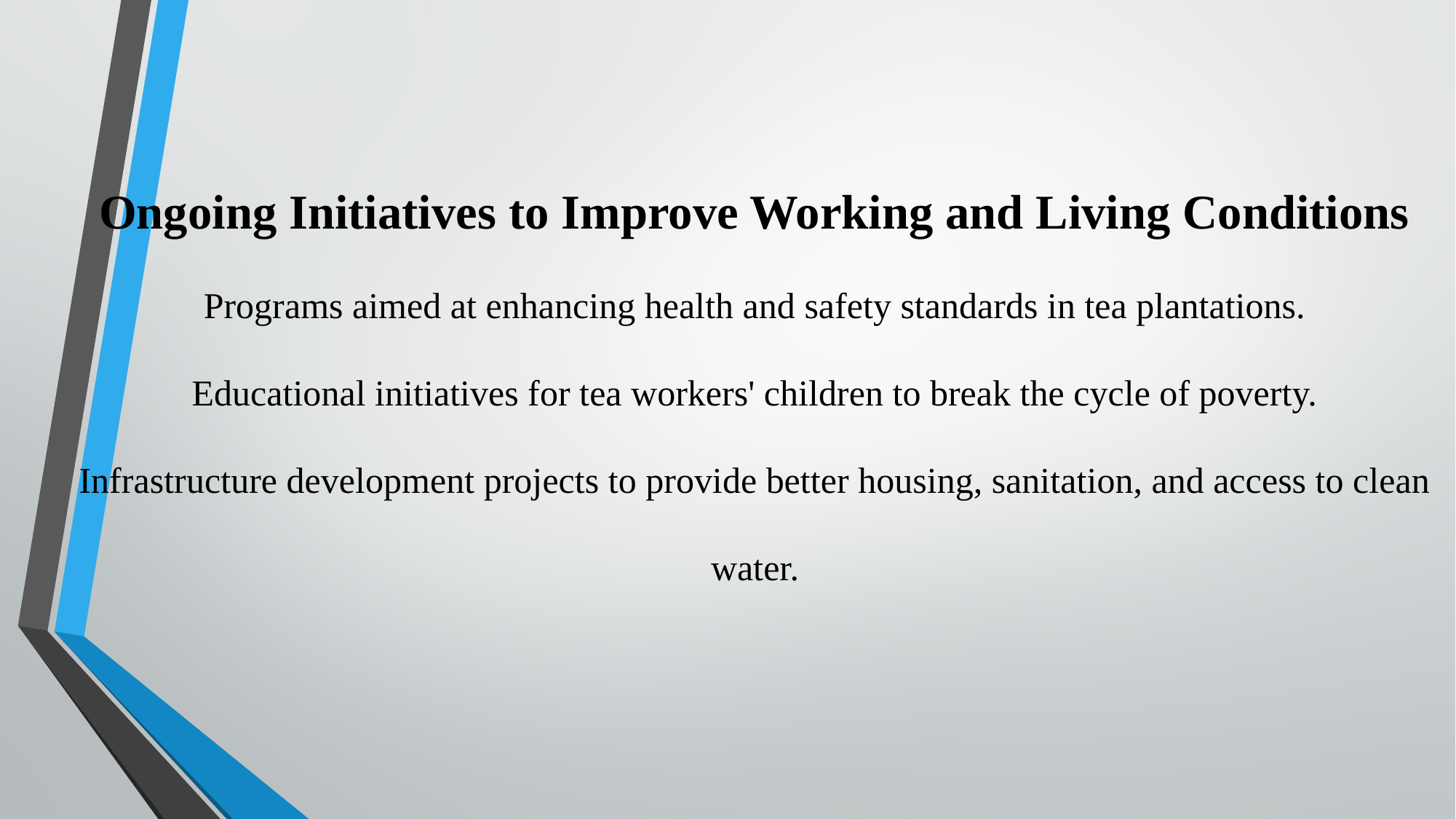

# Ongoing Initiatives to Improve Working and Living Conditions Programs aimed at enhancing health and safety standards in tea plantations. Educational initiatives for tea workers' children to break the cycle of poverty. Infrastructure development projects to provide better housing, sanitation, and access to clean water.